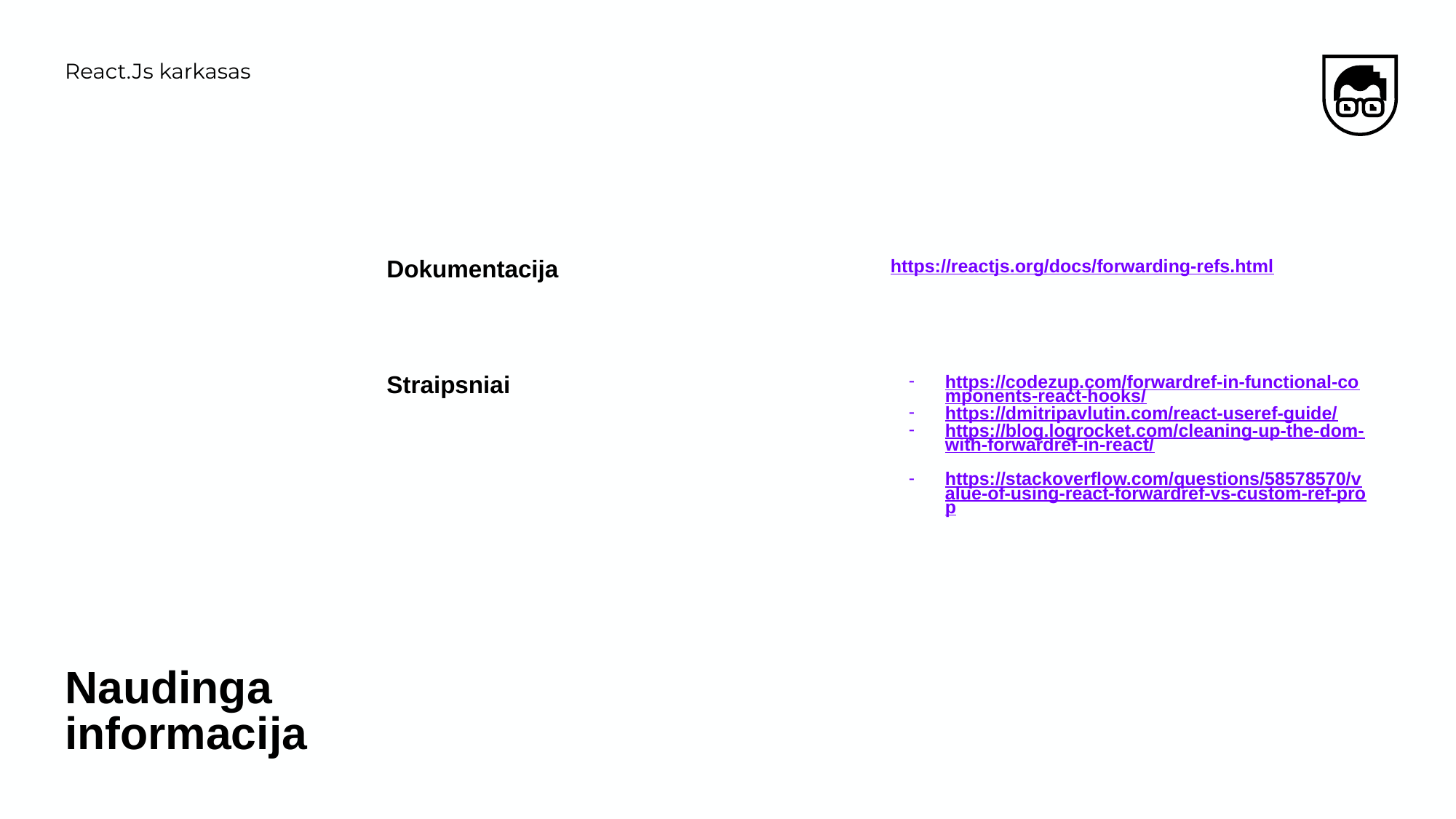

React.Js karkasas
https://reactjs.org/docs/forwarding-refs.html

Dokumentacija
https://codezup.com/forwardref-in-functional-components-react-hooks/
https://dmitripavlutin.com/react-useref-guide/
https://blog.logrocket.com/cleaning-up-the-dom-with-forwardref-in-react/
https://stackoverflow.com/questions/58578570/value-of-using-react-forwardref-vs-custom-ref-prop
Straipsniai
# Naudinga informacija